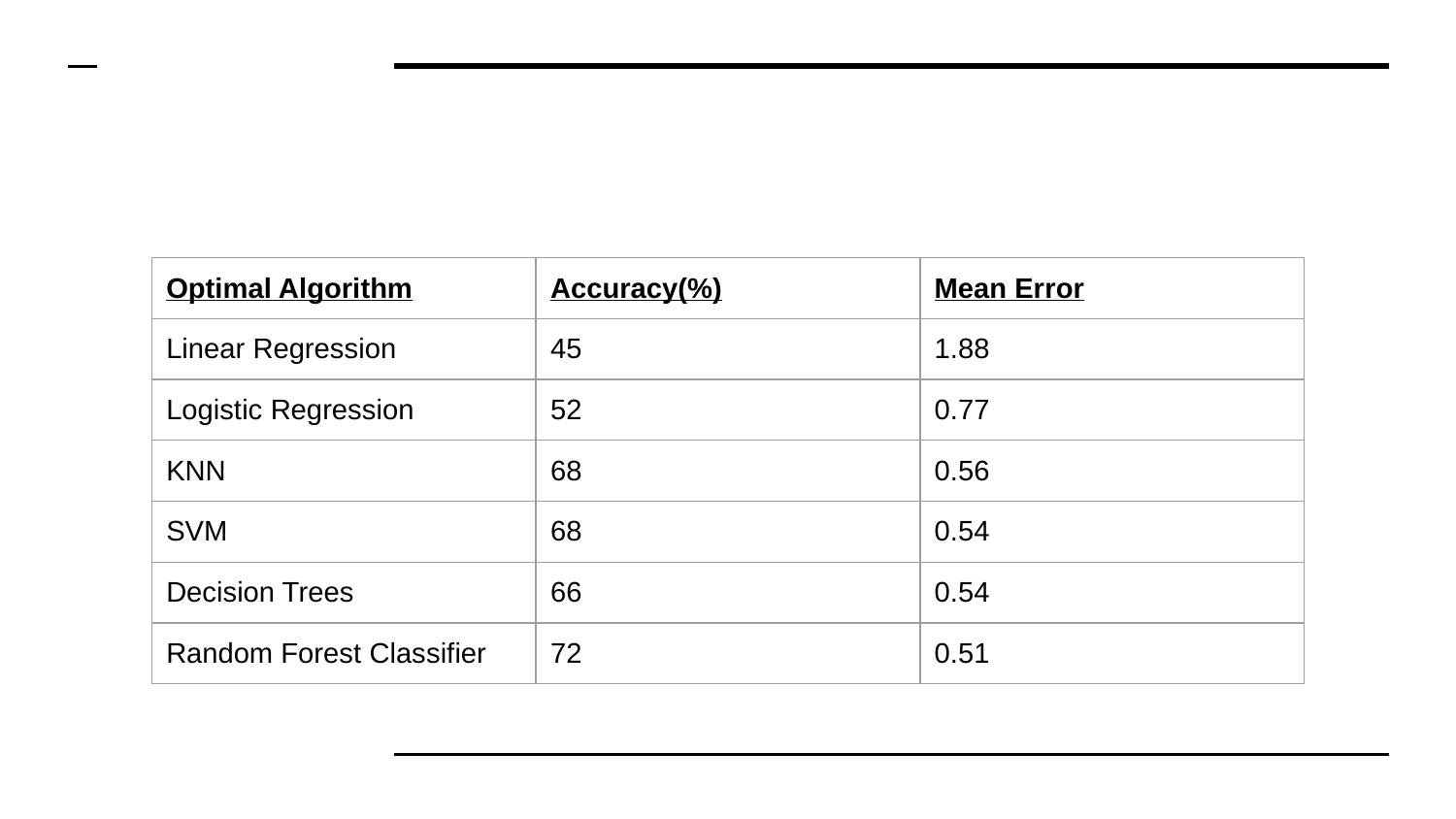

| Optimal Algorithm | Accuracy(%) | Mean Error |
| --- | --- | --- |
| Linear Regression | 45 | 1.88 |
| Logistic Regression | 52 | 0.77 |
| KNN | 68 | 0.56 |
| SVM | 68 | 0.54 |
| Decision Trees | 66 | 0.54 |
| Random Forest Classifier | 72 | 0.51 |